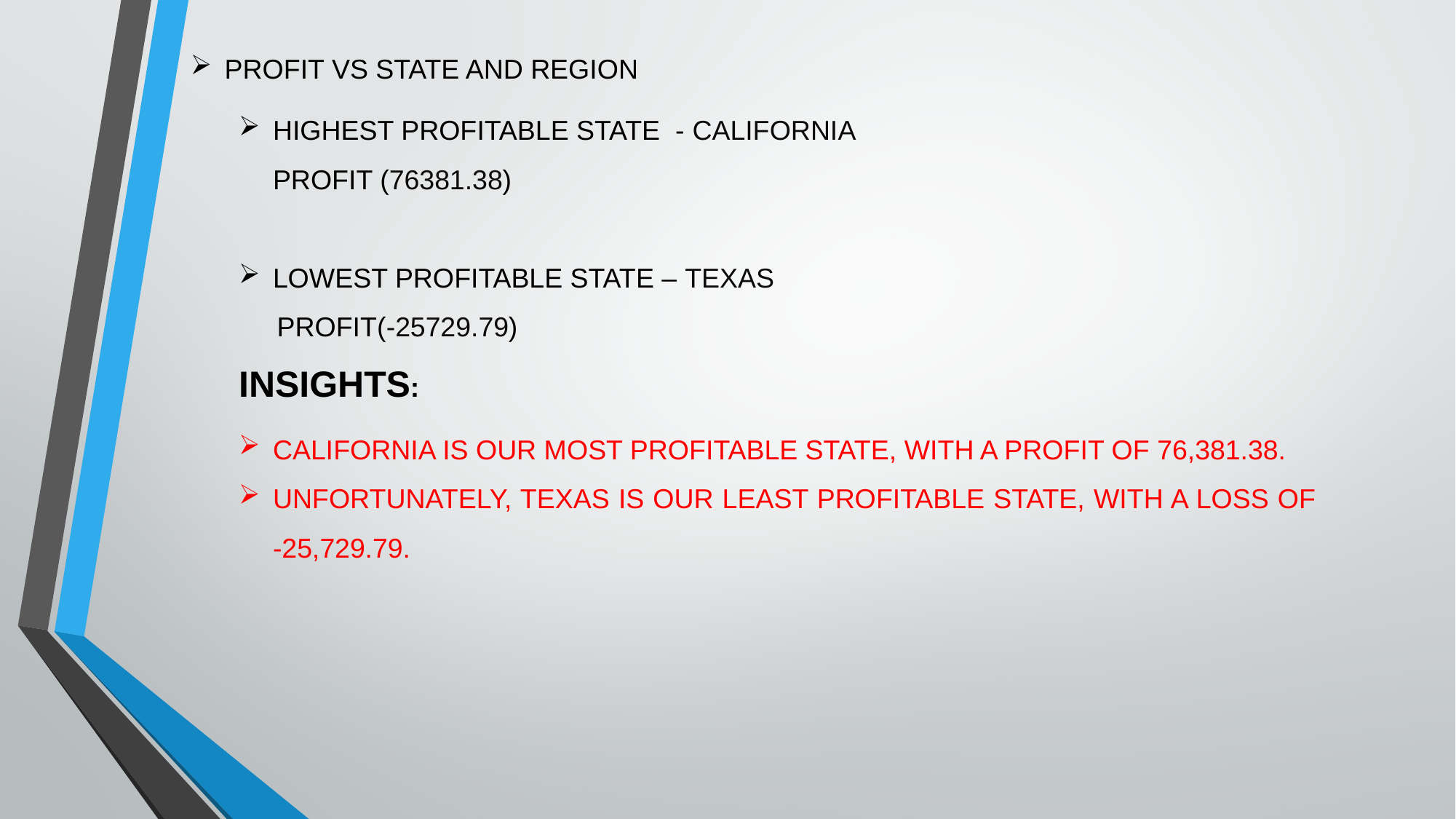

PROFIT VS STATE AND REGION
HIGHEST PROFITABLE STATE  - CALIFORNIA PROFIT (76381.38)

LOWEST PROFITABLE STATE – TEXAS
     PROFIT(-25729.79)
INSIGHTS:
CALIFORNIA IS OUR MOST PROFITABLE STATE, WITH A PROFIT OF 76,381.38.
UNFORTUNATELY, TEXAS IS OUR LEAST PROFITABLE STATE, WITH A LOSS OF   -25,729.79.